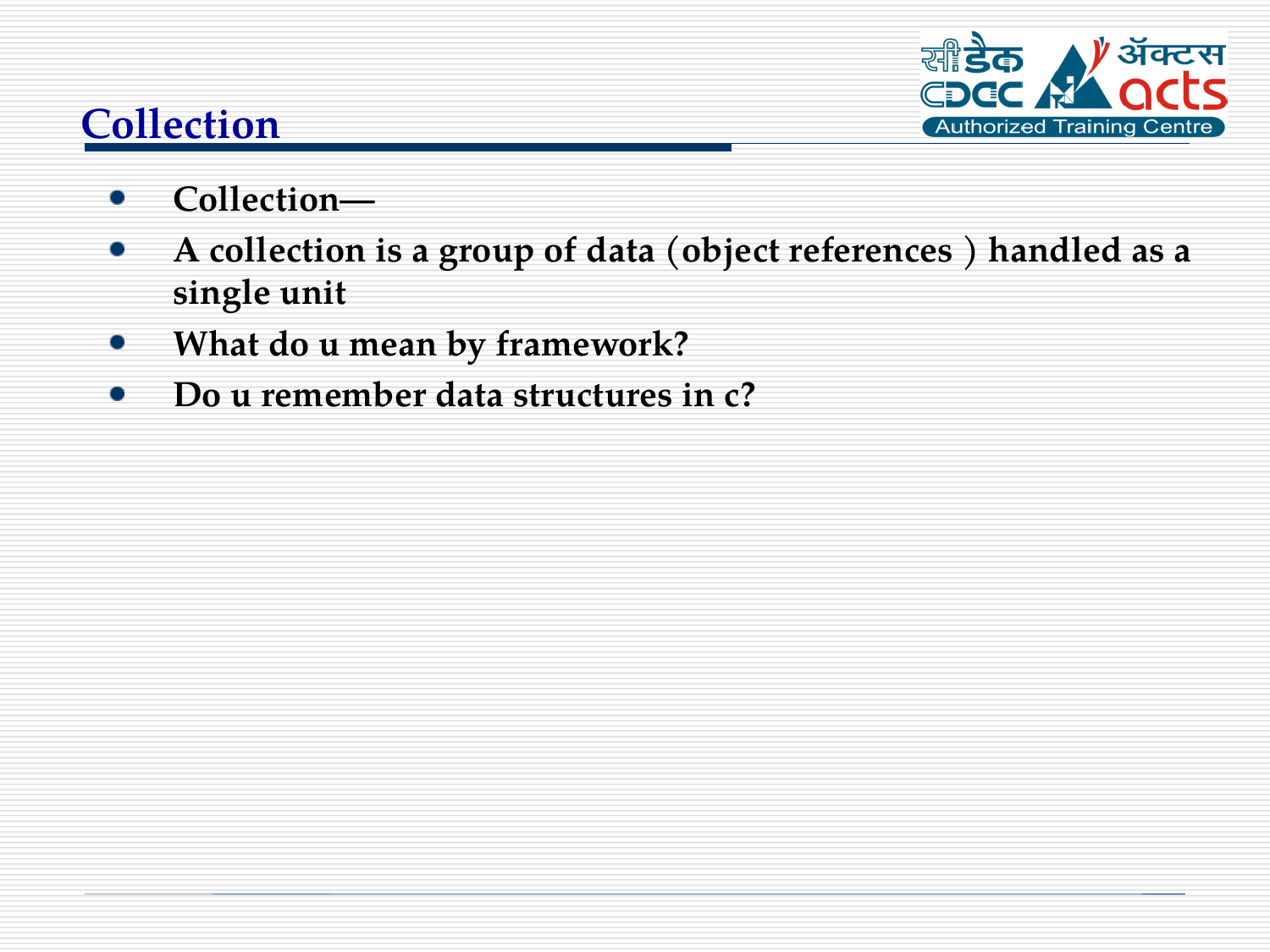

Collection
# Collection—
A collection is a group of data (object references ) handled as a single unit
What do u mean by framework?
Do u remember data structures in c?